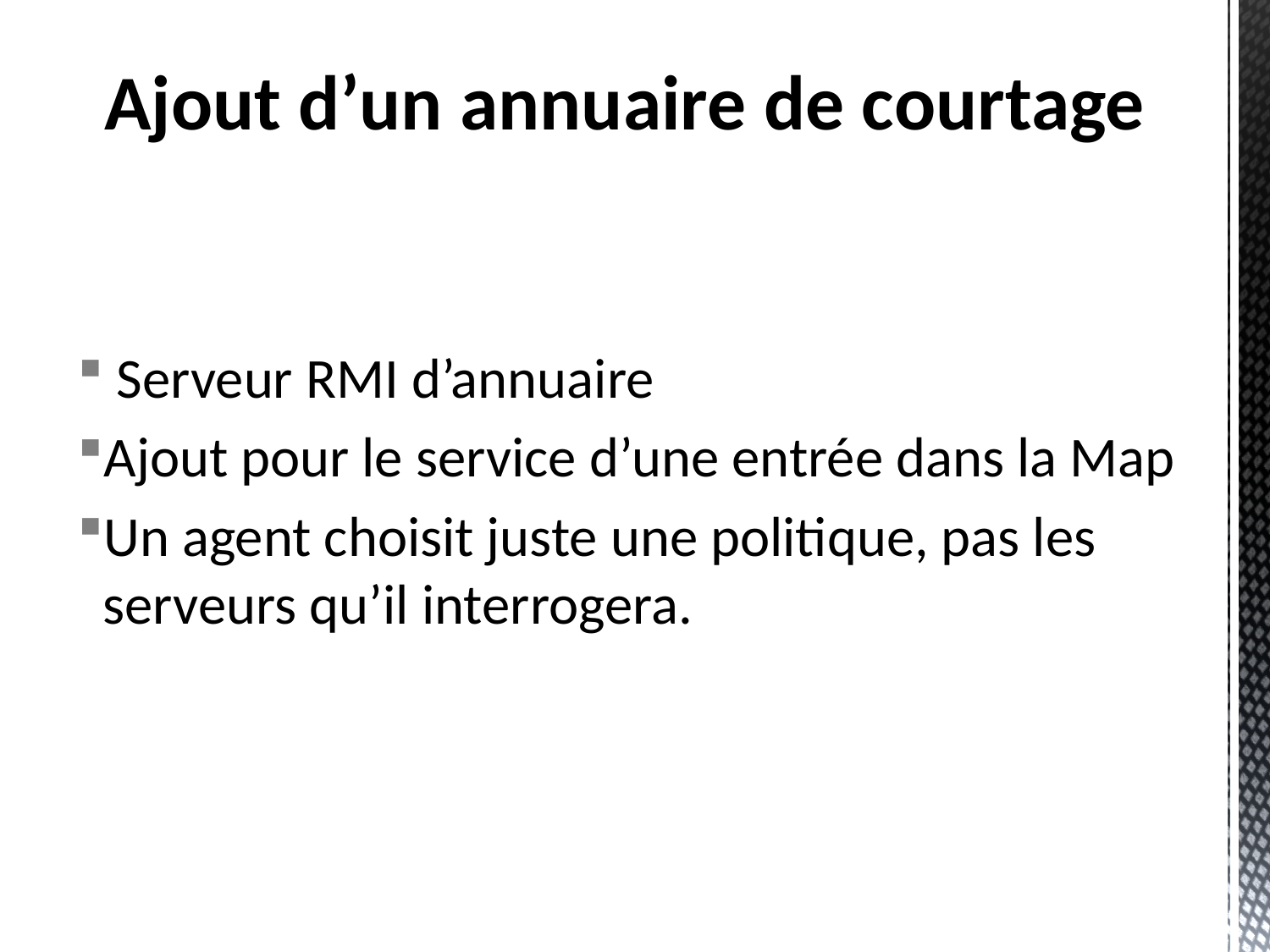

Ajout d’un annuaire de courtage
 Serveur RMI d’annuaire
Ajout pour le service d’une entrée dans la Map
Un agent choisit juste une politique, pas les serveurs qu’il interrogera.